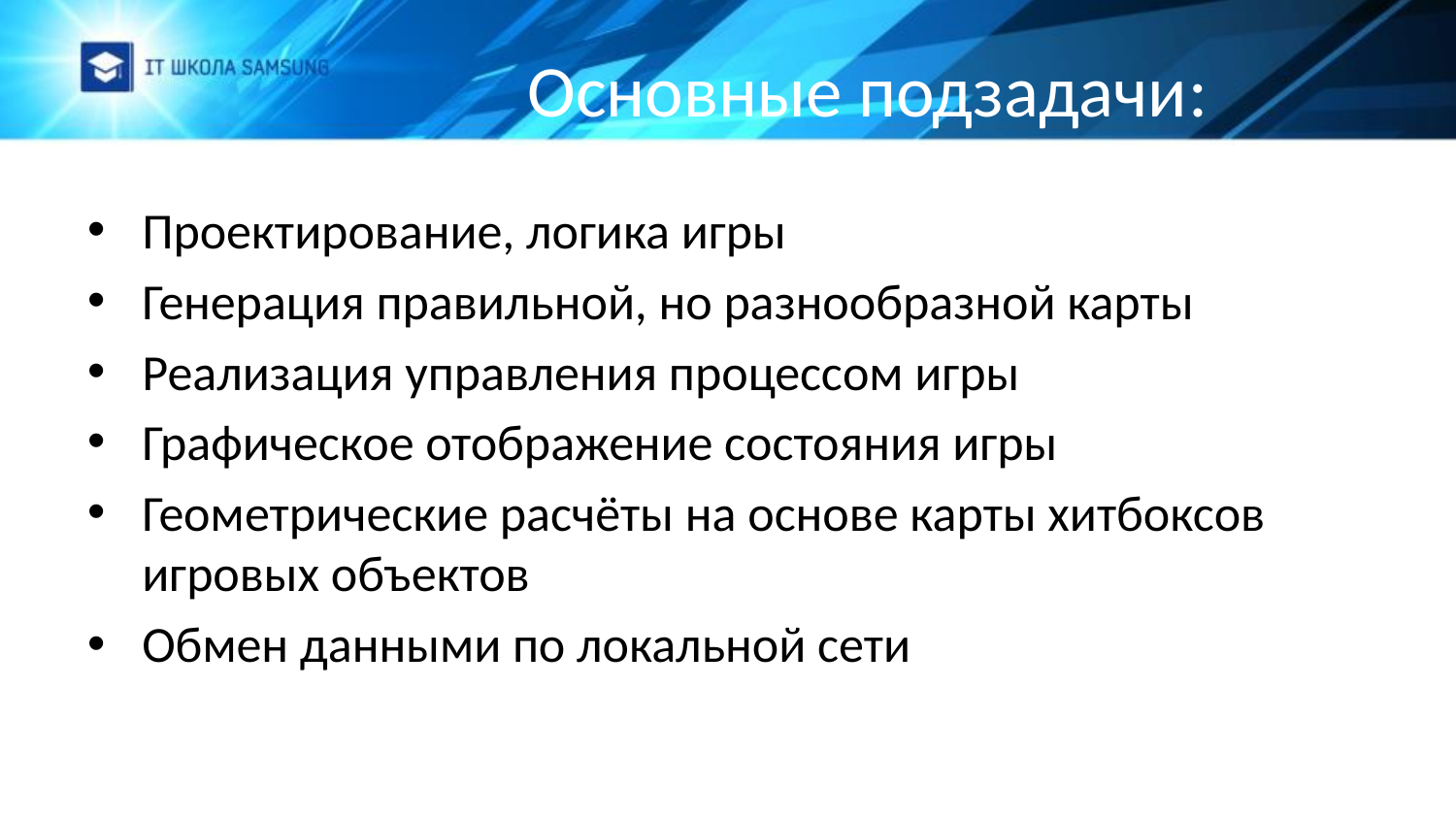

# Основные подзадачи:
Проектирование, логика игры
Генерация правильной, но разнообразной карты
Реализация управления процессом игры
Графическое отображение состояния игры
Геометрические расчёты на основе карты хитбоксов игровых объектов
Обмен данными по локальной сети